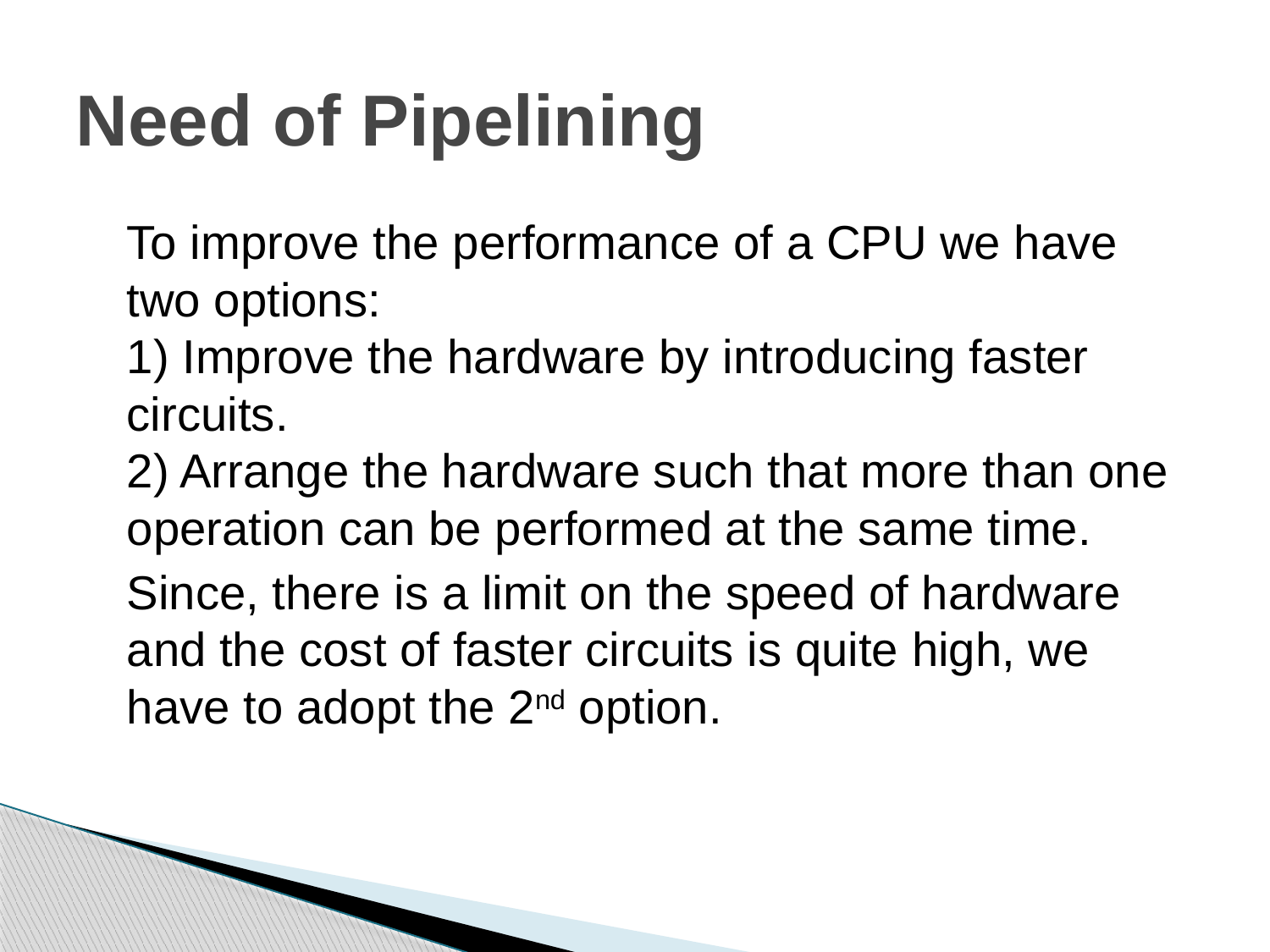

# Need of Pipelining
	To improve the performance of a CPU we have two options:
1) Improve the hardware by introducing faster circuits.
2) Arrange the hardware such that more than one operation can be performed at the same time.
	Since, there is a limit on the speed of hardware and the cost of faster circuits is quite high, we have to adopt the 2nd option.